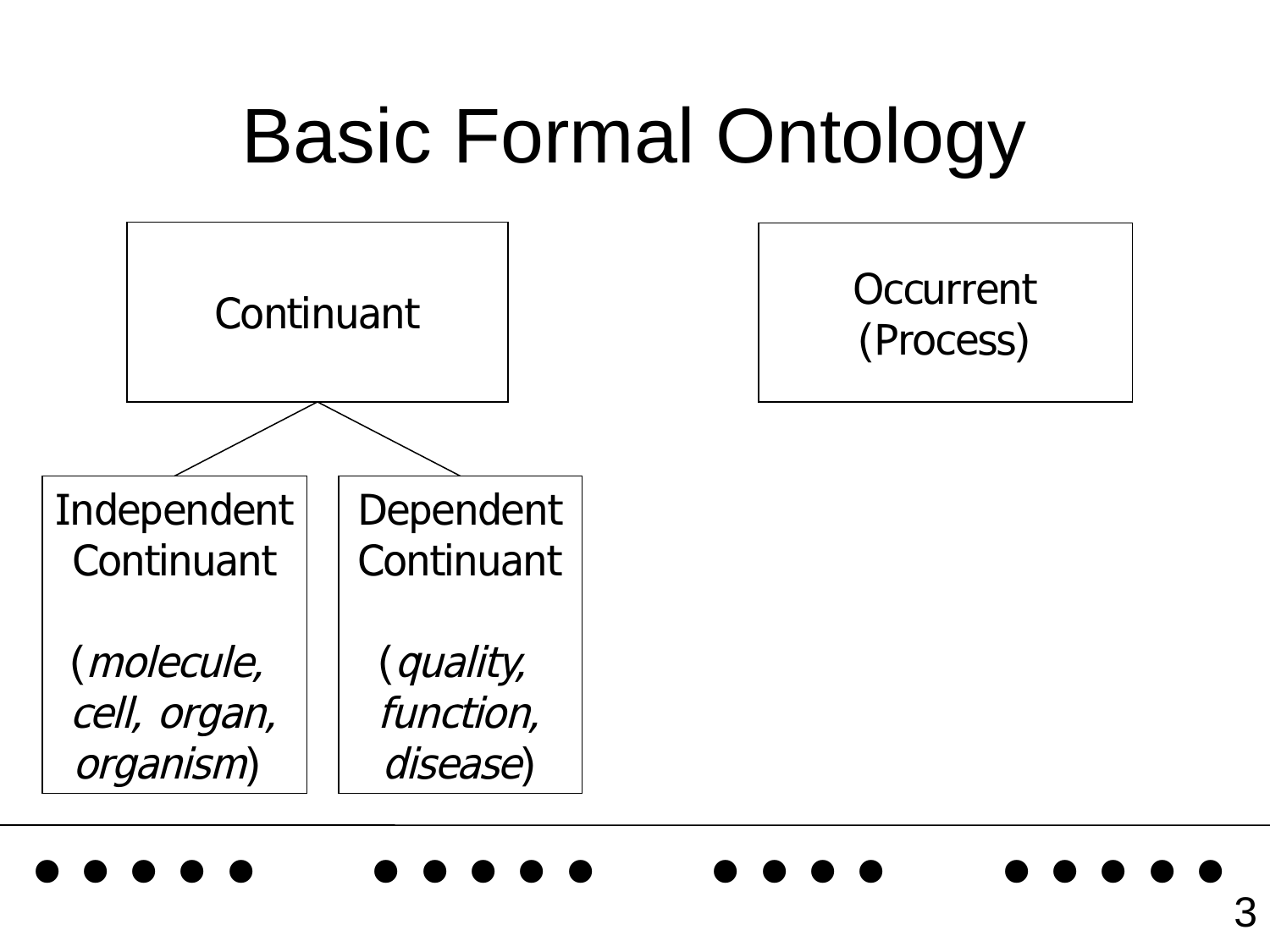

# Basic Formal Ontology
Continuant
Occurrent
(Process)
Independent
Continuant

(molecule,
cell, organ,
organism)
Dependent
Continuant

(quality,
function,
disease)
.....  .....  ....  .....

3